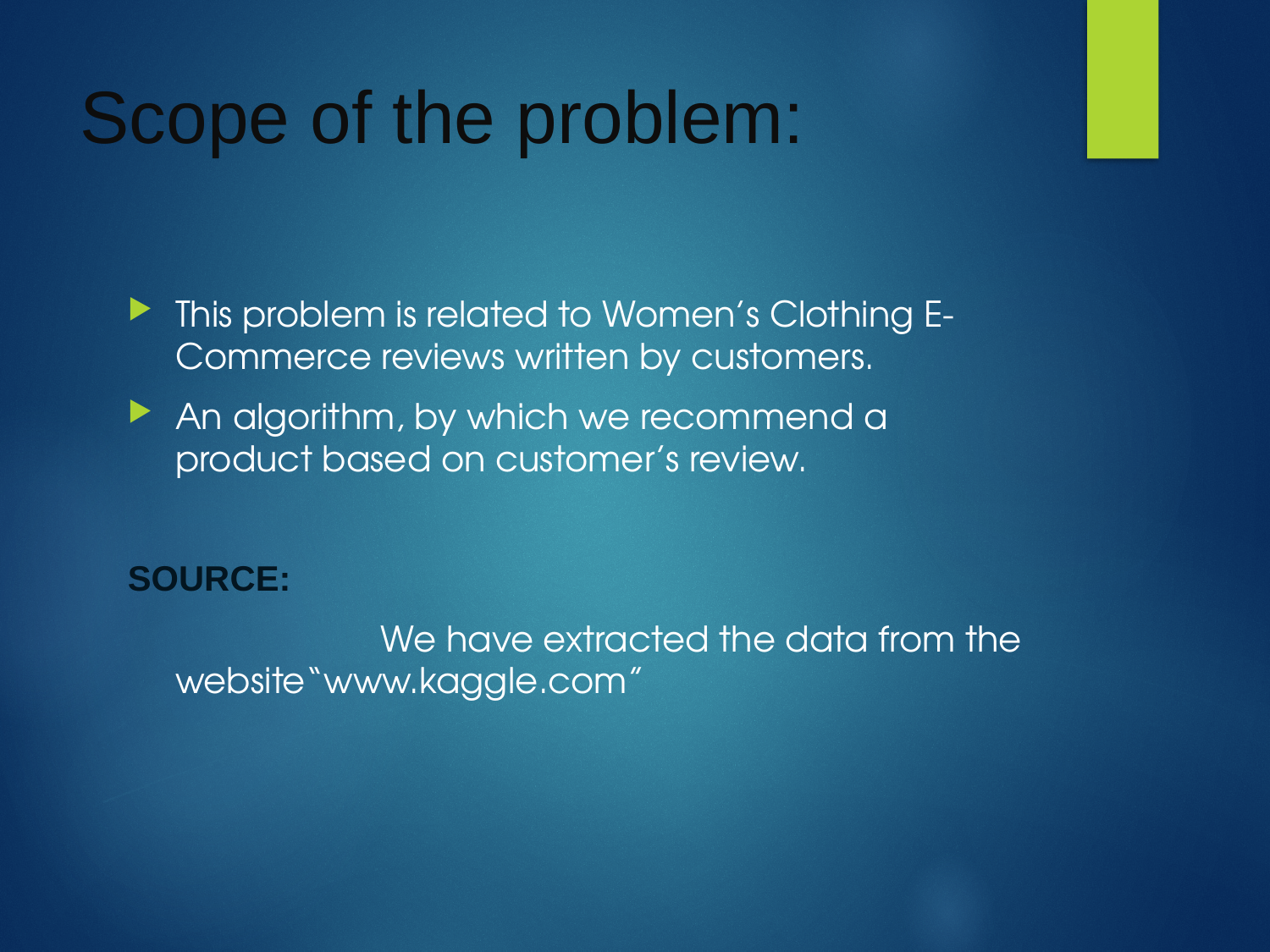

# Scope of the problem:
This problem is related to Women’s Clothing E-Commerce reviews written by customers.
An algorithm, by which we recommend a product based on customer’s review.

SOURCE:
                          We have extracted the data from the website“www.kaggle.com”